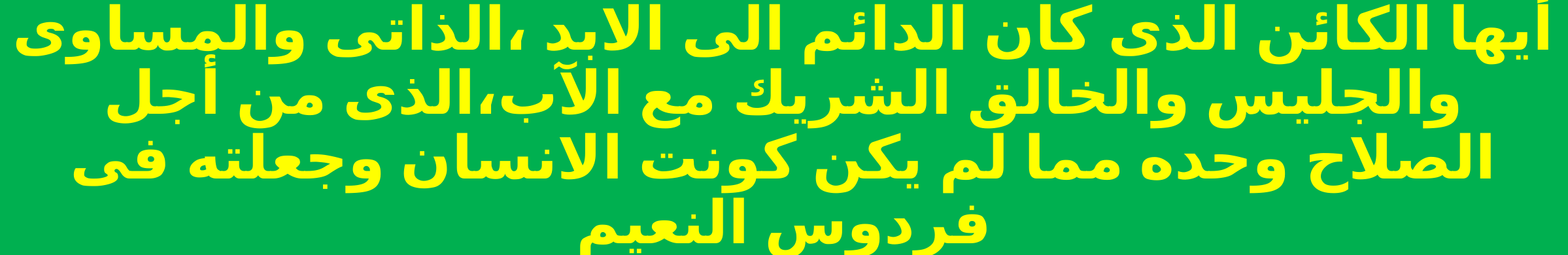

أيها الكائن الذى كان الدائم الى الابد ،الذاتى والمساوى والجليس والخالق الشريك مع الآب،الذى من أجل الصلاح وحده مما لم يكن كونت الانسان وجعلته فى فردوس النعيم